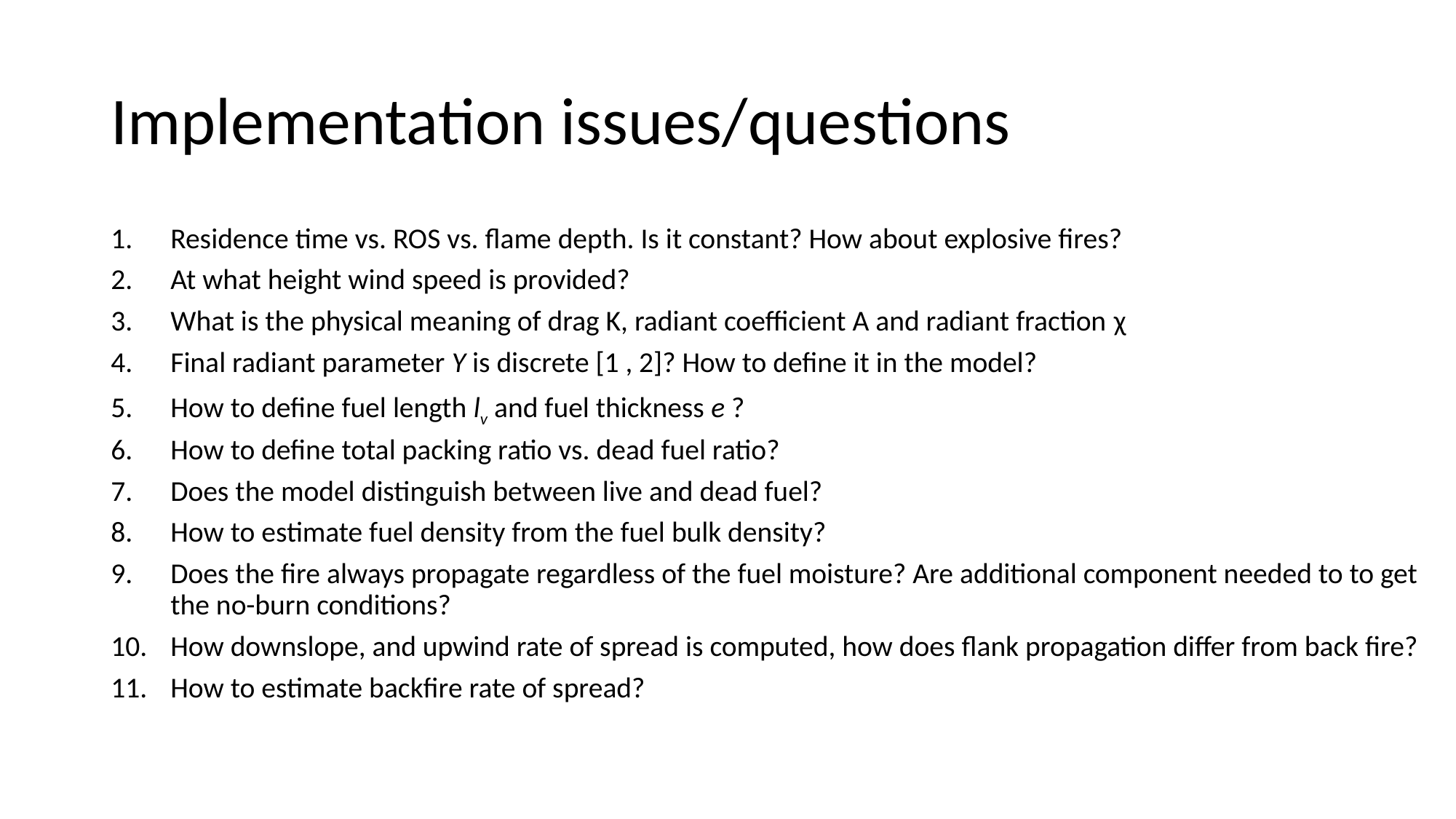

# Implementation issues/questions
Residence time vs. ROS vs. flame depth. Is it constant? How about explosive fires?
At what height wind speed is provided?
What is the physical meaning of drag K, radiant coefficient A and radiant fraction χ
Final radiant parameter Y is discrete [1 , 2]? How to define it in the model?
How to define fuel length lv and fuel thickness e ?
How to define total packing ratio vs. dead fuel ratio?
Does the model distinguish between live and dead fuel?
How to estimate fuel density from the fuel bulk density?
Does the fire always propagate regardless of the fuel moisture? Are additional component needed to to get the no-burn conditions?
How downslope, and upwind rate of spread is computed, how does flank propagation differ from back fire?
How to estimate backfire rate of spread?